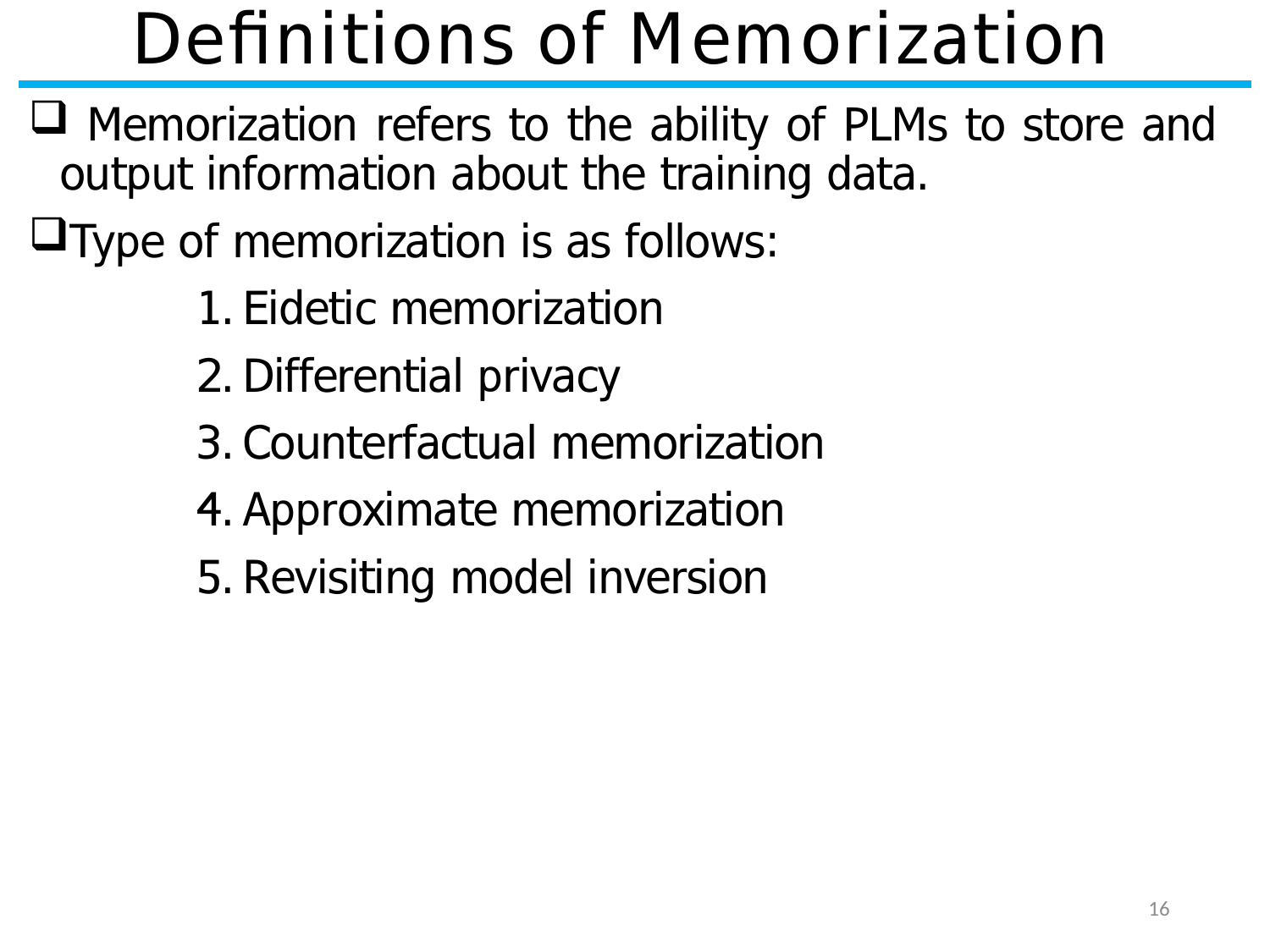

# Definitions of Memorization

 Memorization refers to the ability of PLMs to store and output information about the training data.
Type of memorization is as follows:
Eidetic memorization
Differential privacy
Counterfactual memorization
Approximate memorization
Revisiting model inversion
16